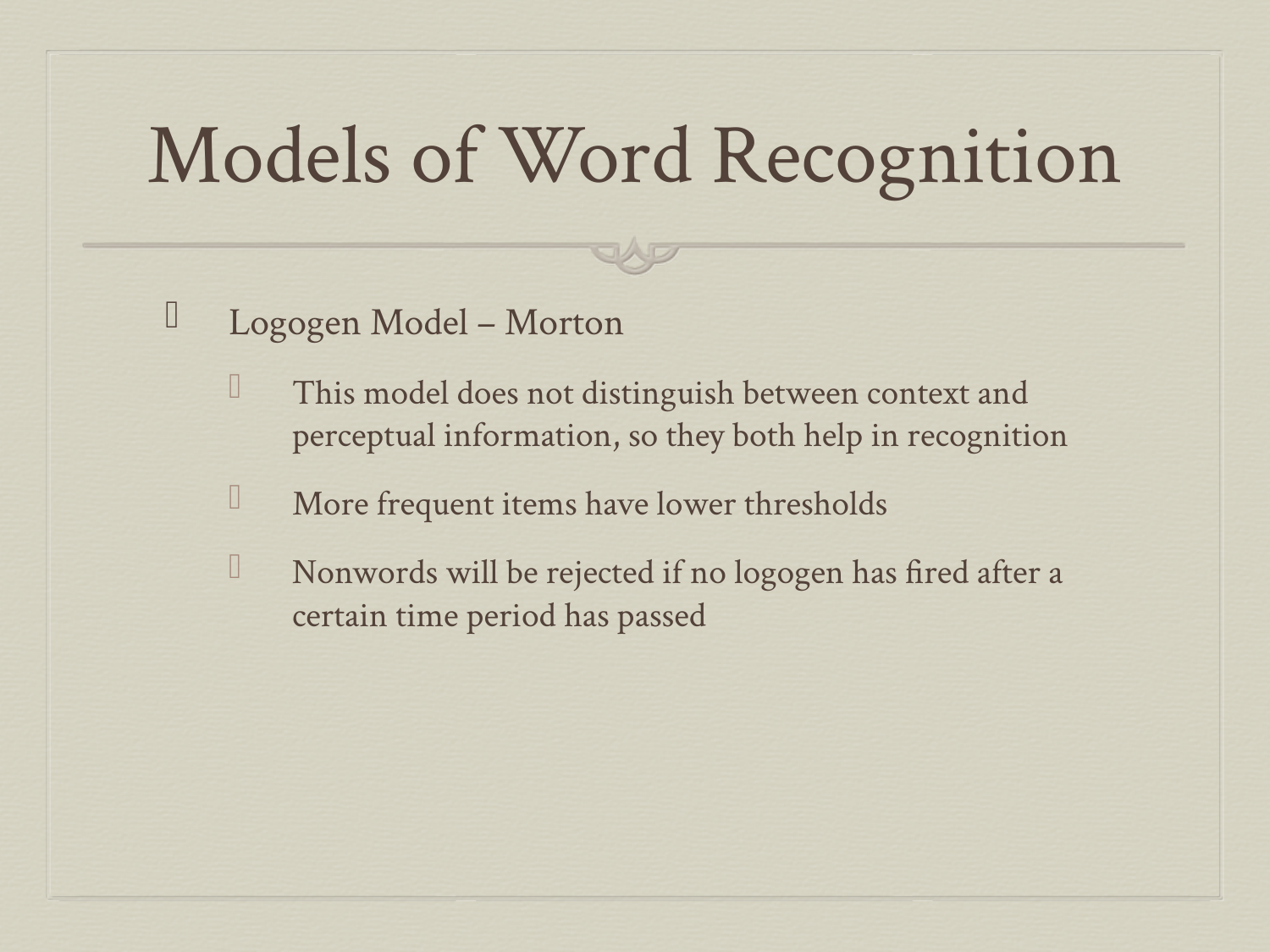

# Models of Word Recognition
Logogen Model – Morton
This model does not distinguish between context and perceptual information, so they both help in recognition
More frequent items have lower thresholds
Nonwords will be rejected if no logogen has fired after a certain time period has passed